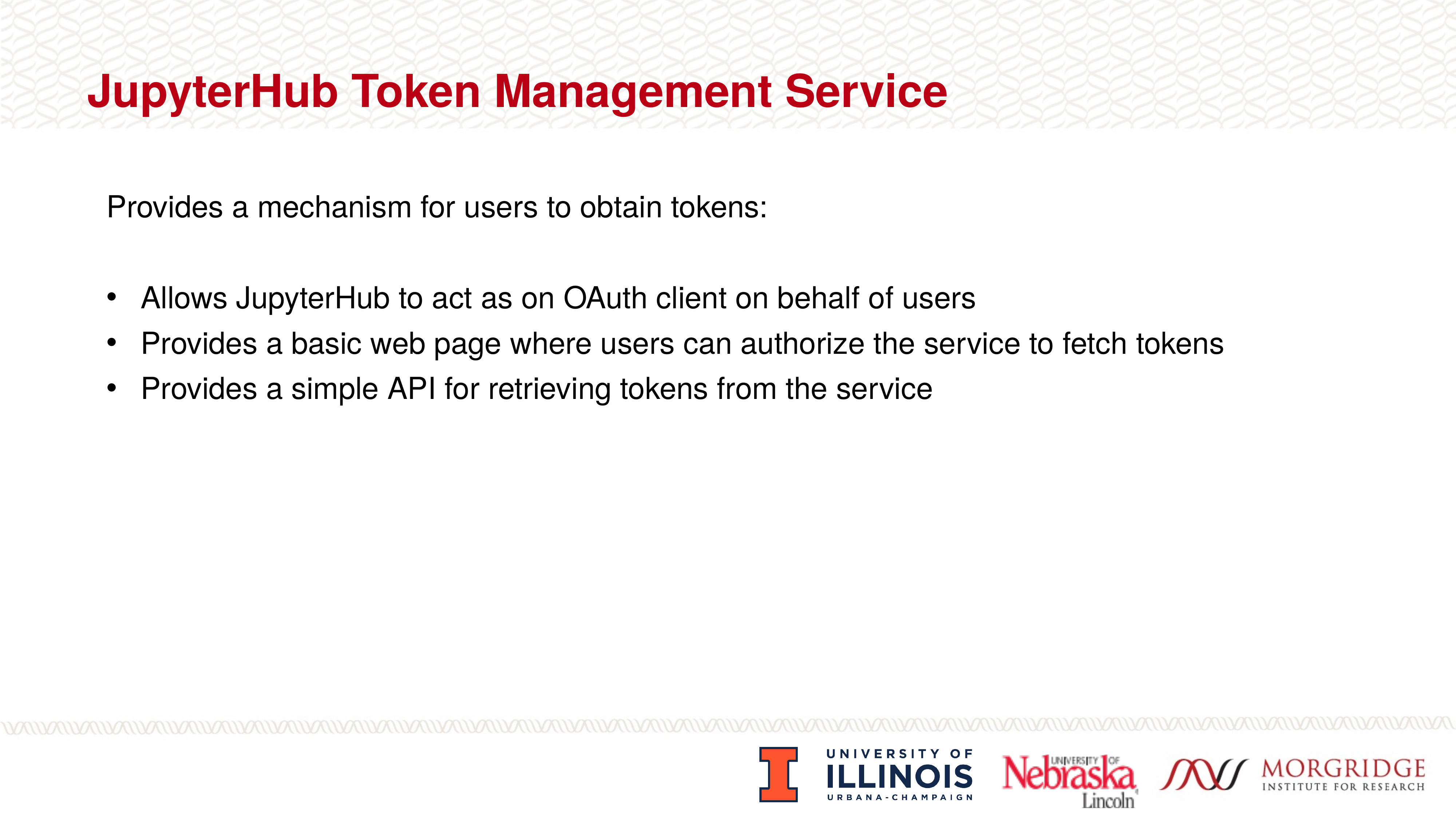

JupyterHub Token Management Service
Provides a mechanism for users to obtain tokens:

Allows JupyterHub to act as on OAuth client on behalf of users
Provides a basic web page where users can authorize the service to fetch tokens
Provides a simple API for retrieving tokens from the service